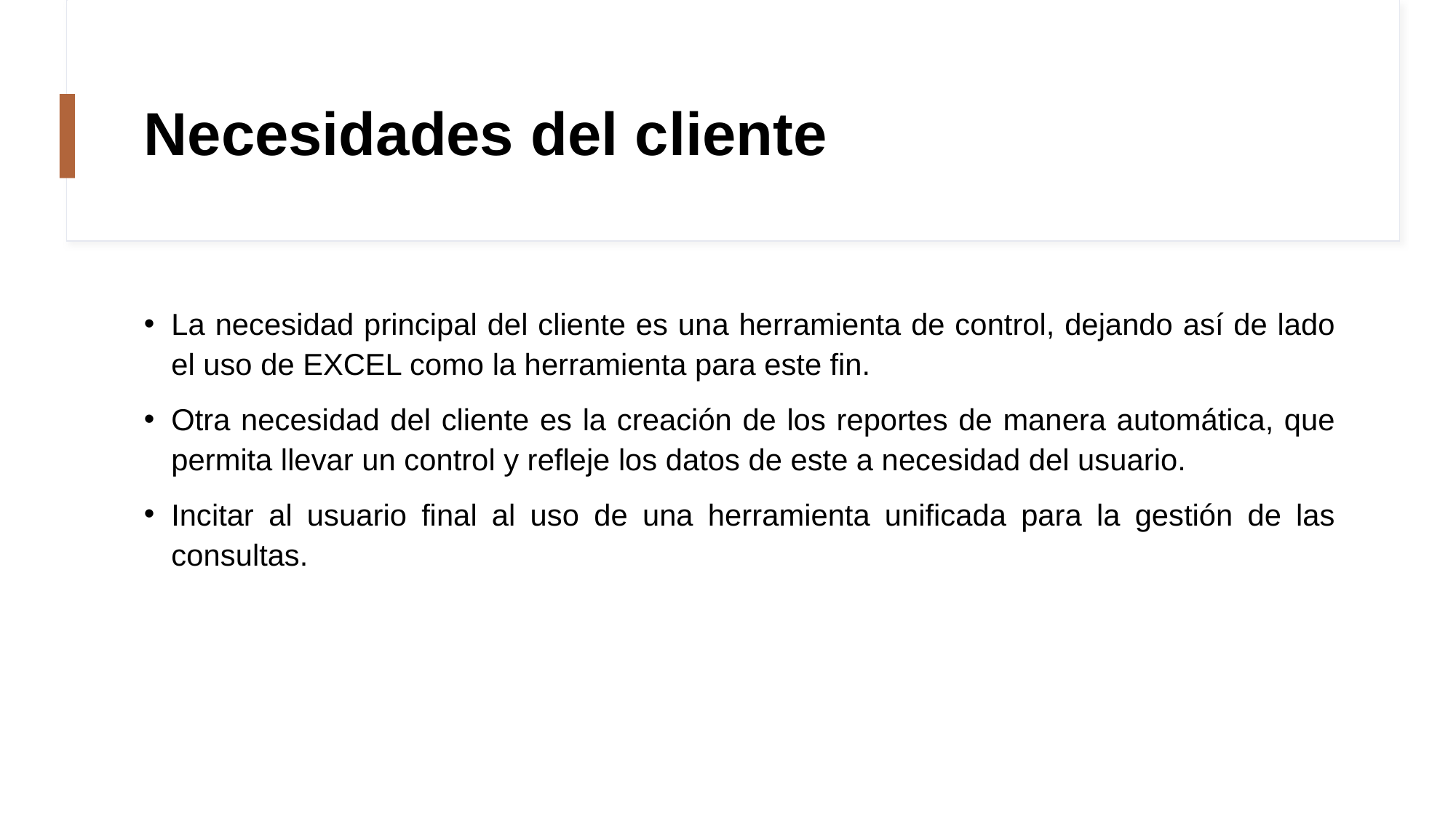

# Necesidades del cliente
La necesidad principal del cliente es una herramienta de control, dejando así de lado el uso de EXCEL como la herramienta para este fin.
Otra necesidad del cliente es la creación de los reportes de manera automática, que permita llevar un control y refleje los datos de este a necesidad del usuario.
Incitar al usuario final al uso de una herramienta unificada para la gestión de las consultas.